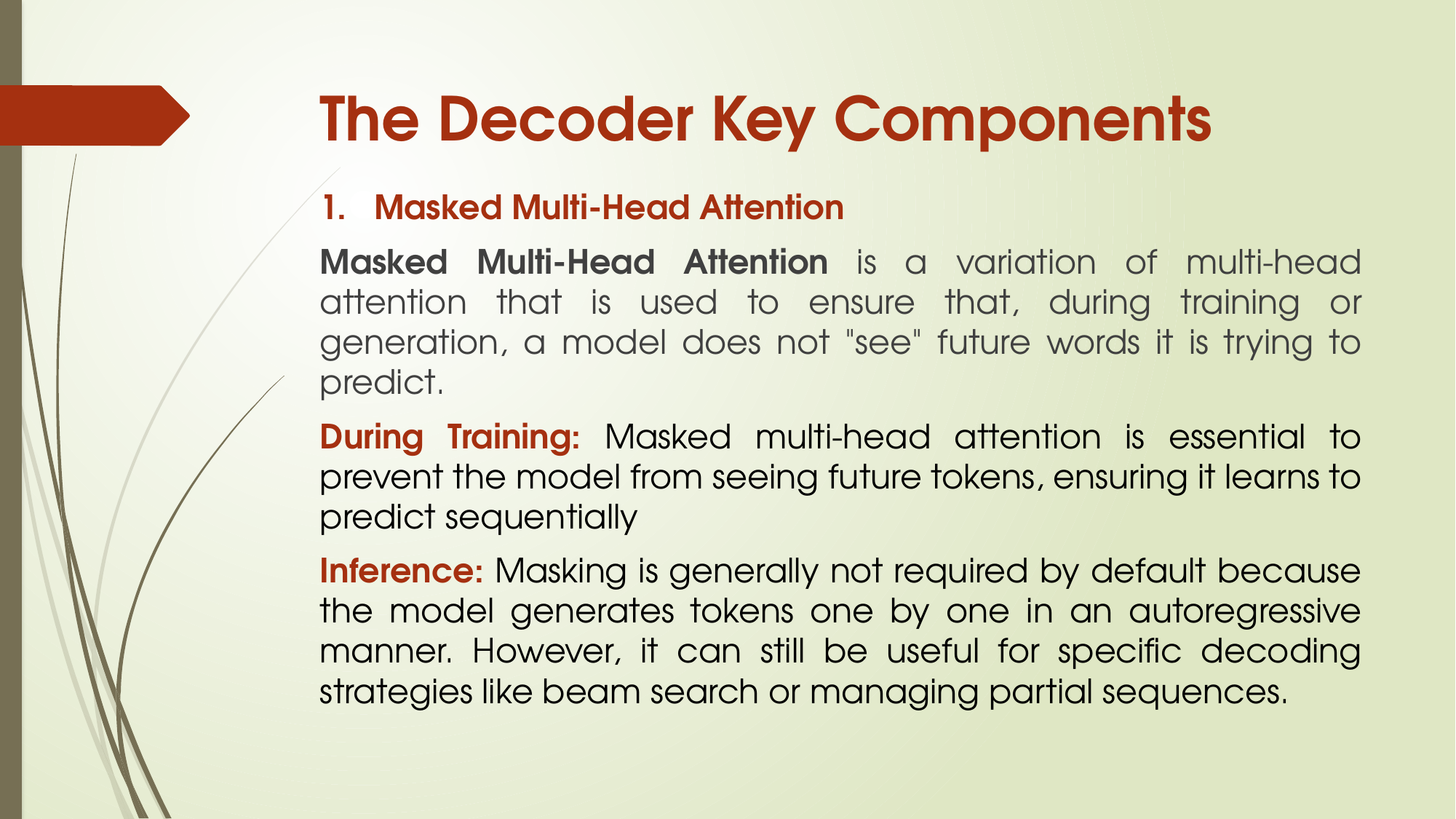

# The Decoder Key Components
Masked Multi-Head Attention
Masked Multi-Head Attention is a variation of multi-head attention that is used to ensure that, during training or generation, a model does not "see" future words it is trying to predict.
During Training: Masked multi-head attention is essential to prevent the model from seeing future tokens, ensuring it learns to predict sequentially
Inference: Masking is generally not required by default because the model generates tokens one by one in an autoregressive manner. However, it can still be useful for specific decoding strategies like beam search or managing partial sequences.